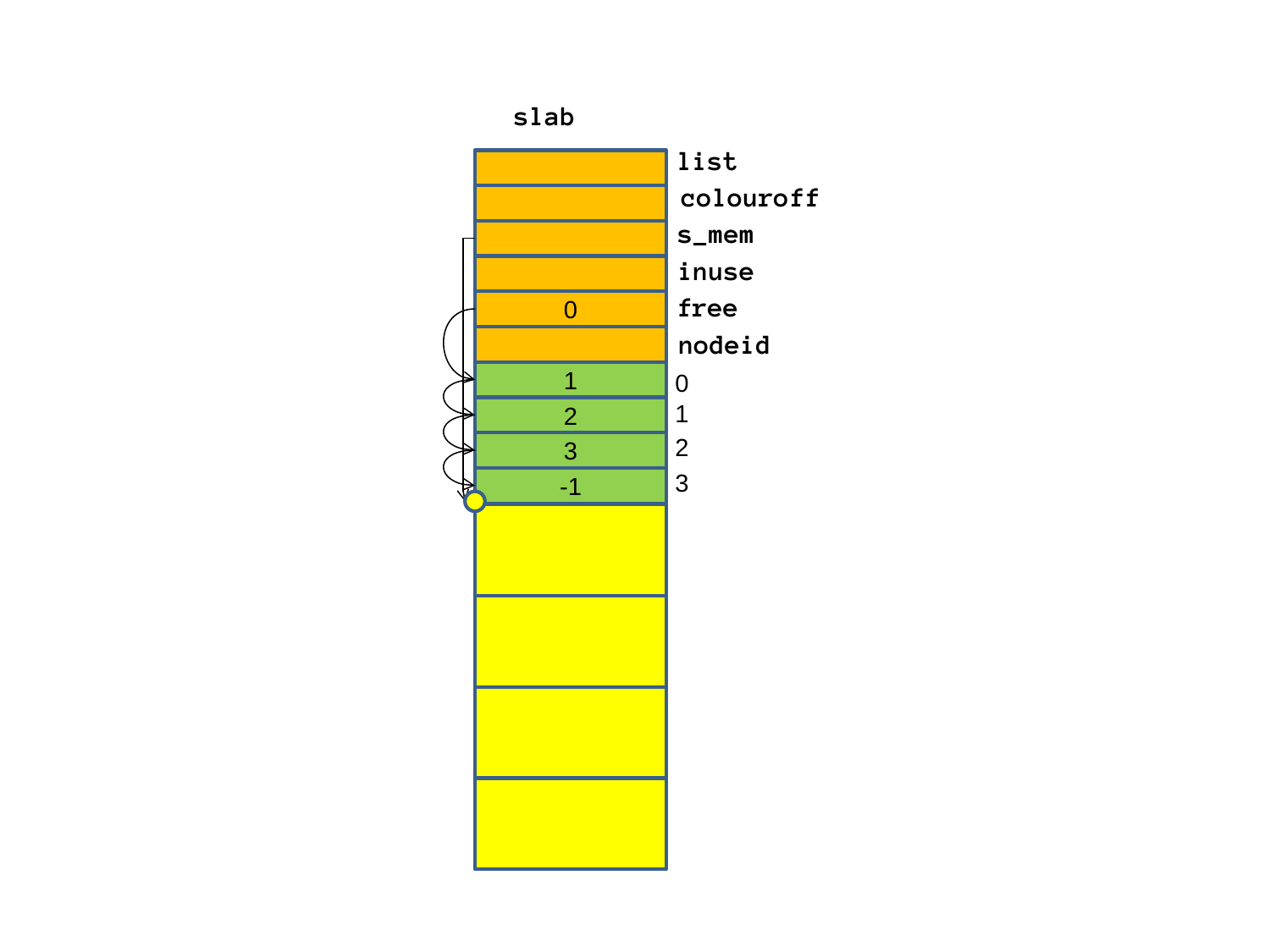

slab
list

colouroff

s_mem

inuse

free
0
nodeid

0
1
1
2
2
3
3
-1